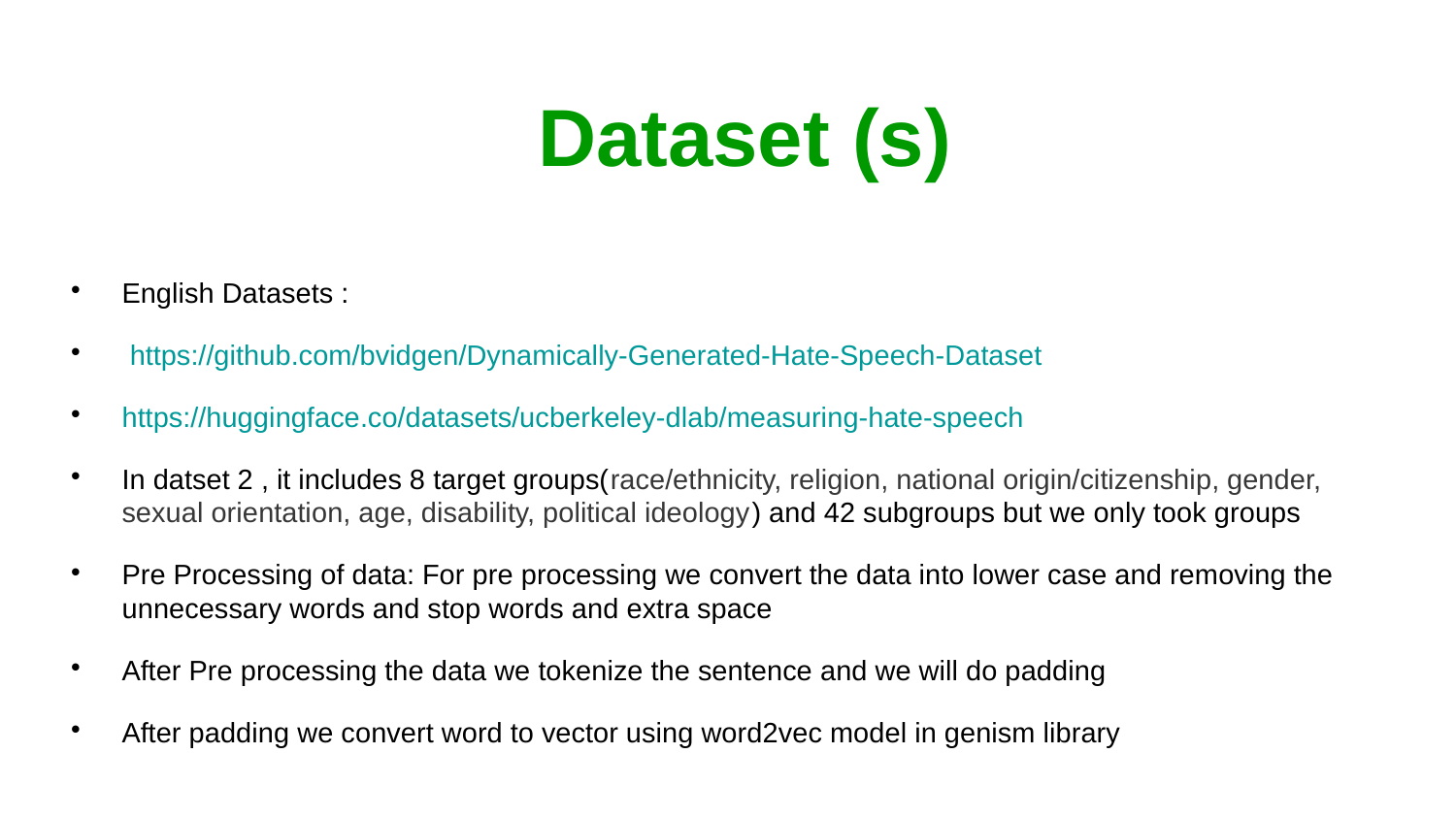

Dataset (s)
English Datasets :
 https://github.com/bvidgen/Dynamically-Generated-Hate-Speech-Dataset
https://huggingface.co/datasets/ucberkeley-dlab/measuring-hate-speech
In datset 2 , it includes 8 target groups(race/ethnicity, religion, national origin/citizenship, gender, sexual orientation, age, disability, political ideology) and 42 subgroups but we only took groups
Pre Processing of data: For pre processing we convert the data into lower case and removing the unnecessary words and stop words and extra space
After Pre processing the data we tokenize the sentence and we will do padding
After padding we convert word to vector using word2vec model in genism library